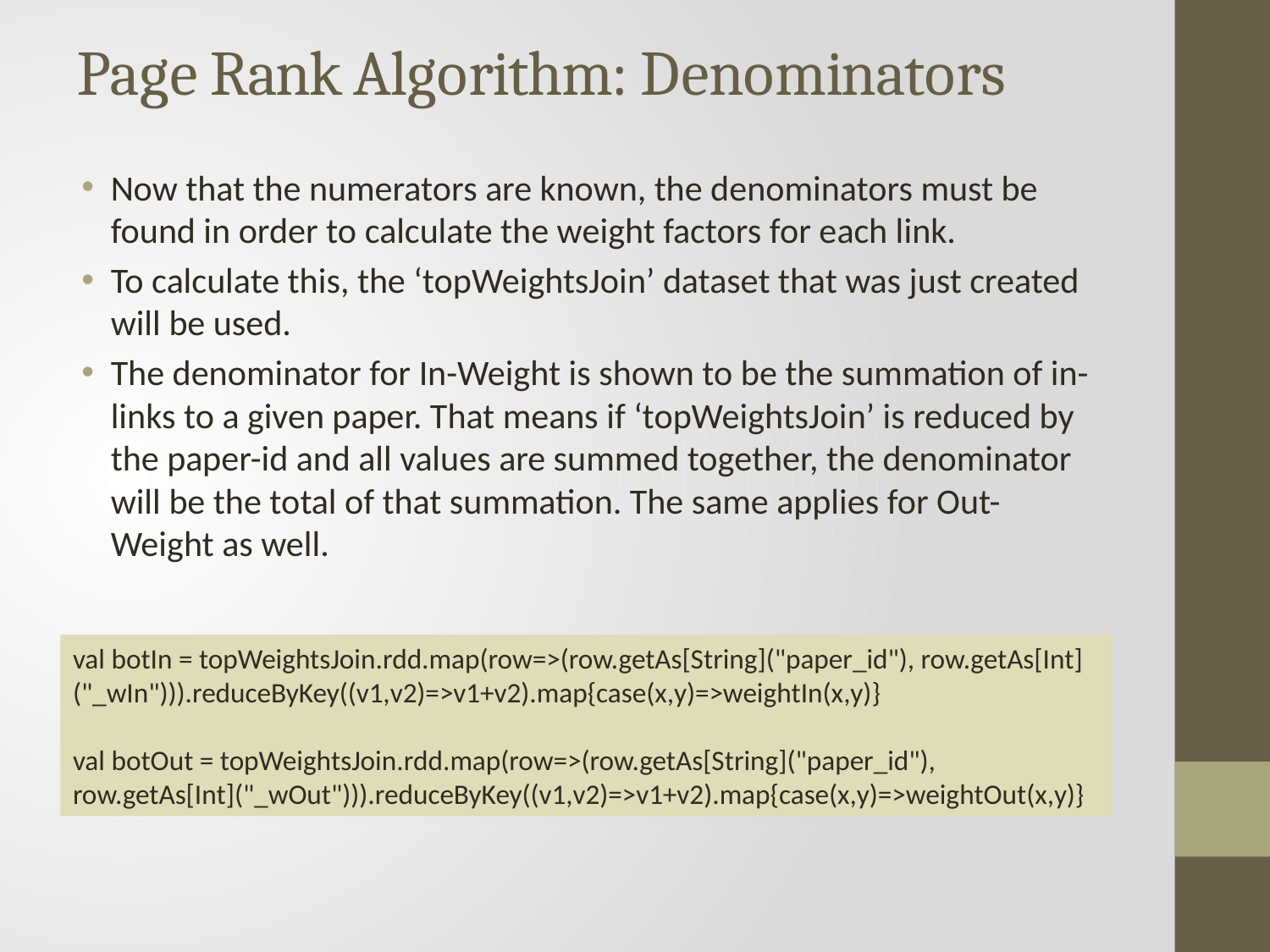

# Page Rank Algorithm: Denominators
Now that the numerators are known, the denominators must be found in order to calculate the weight factors for each link.
To calculate this, the ‘topWeightsJoin’ dataset that was just created will be used.
The denominator for In-Weight is shown to be the summation of in-links to a given paper. That means if ‘topWeightsJoin’ is reduced by the paper-id and all values are summed together, the denominator will be the total of that summation. The same applies for Out-Weight as well.
val botIn = topWeightsJoin.rdd.map(row=>(row.getAs[String]("paper_id"), row.getAs[Int]("_wIn"))).reduceByKey((v1,v2)=>v1+v2).map{case(x,y)=>weightIn(x,y)}

val botOut = topWeightsJoin.rdd.map(row=>(row.getAs[String]("paper_id"), row.getAs[Int]("_wOut"))).reduceByKey((v1,v2)=>v1+v2).map{case(x,y)=>weightOut(x,y)}